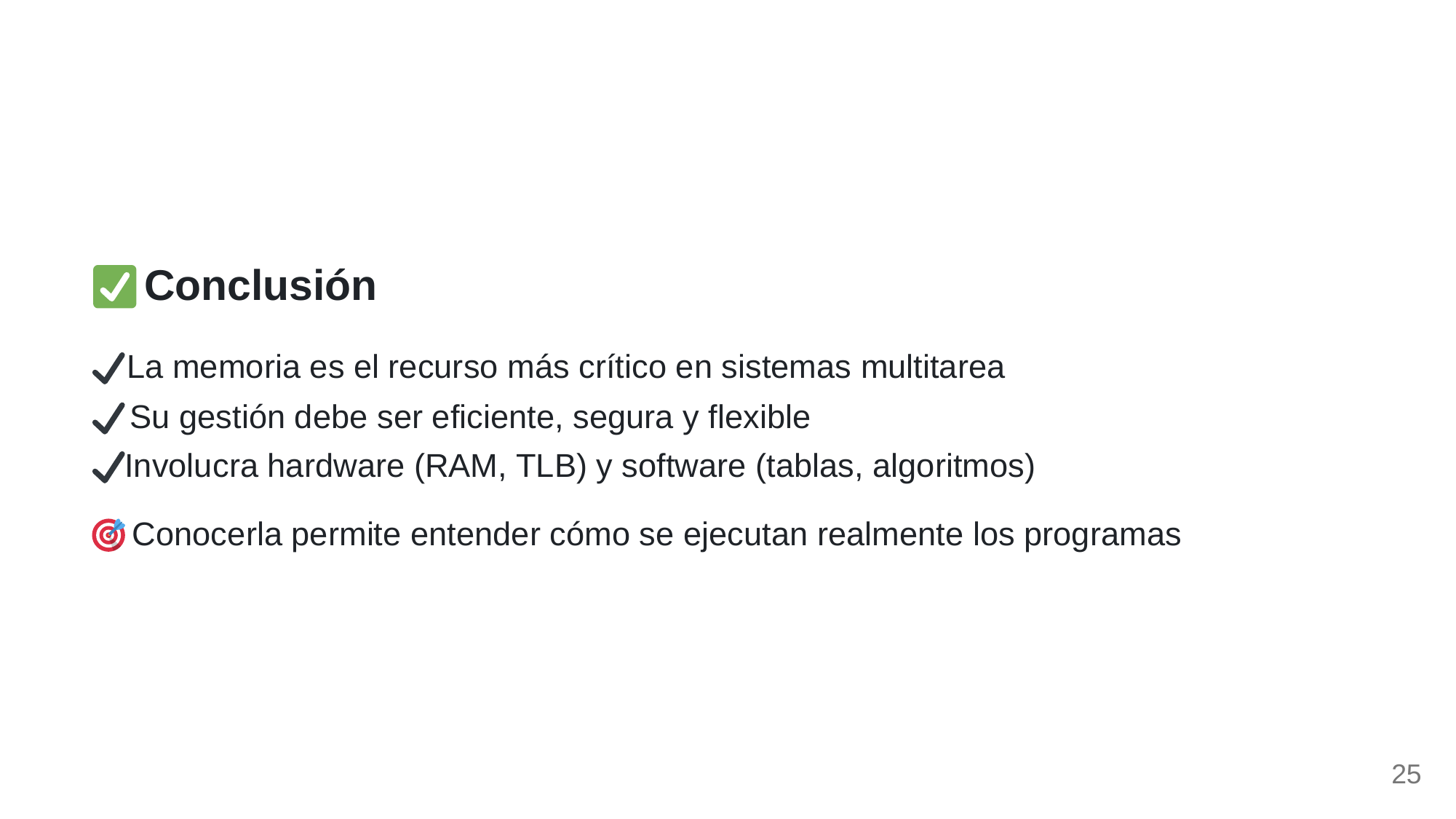

Conclusión

 La memoria es el recurso más crítico en sistemas multitarea

 Su gestión debe ser eficiente, segura y flexible

 Involucra hardware (RAM, TLB) y software (tablas, algoritmos)

 Conocerla permite entender cómo se ejecutan realmente los programas

25